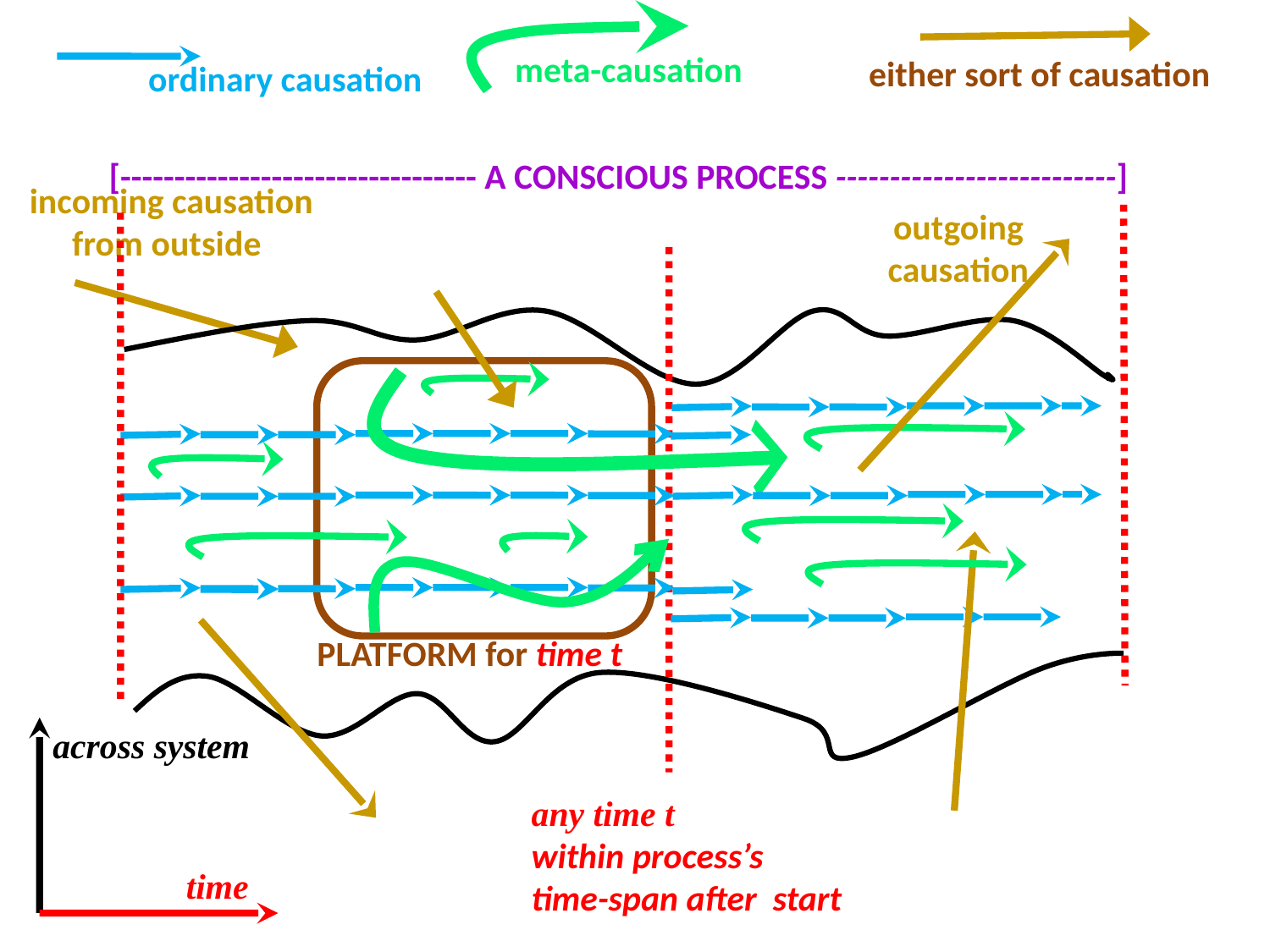

meta-causation
either sort of causation
ordinary causation

[--------------------------------- A CONSCIOUS PROCESS --------------------------]
incoming causation
from outside
outgoing causation

PLATFORM for time t

across system
any time t
within process’s
time-span after  start
time